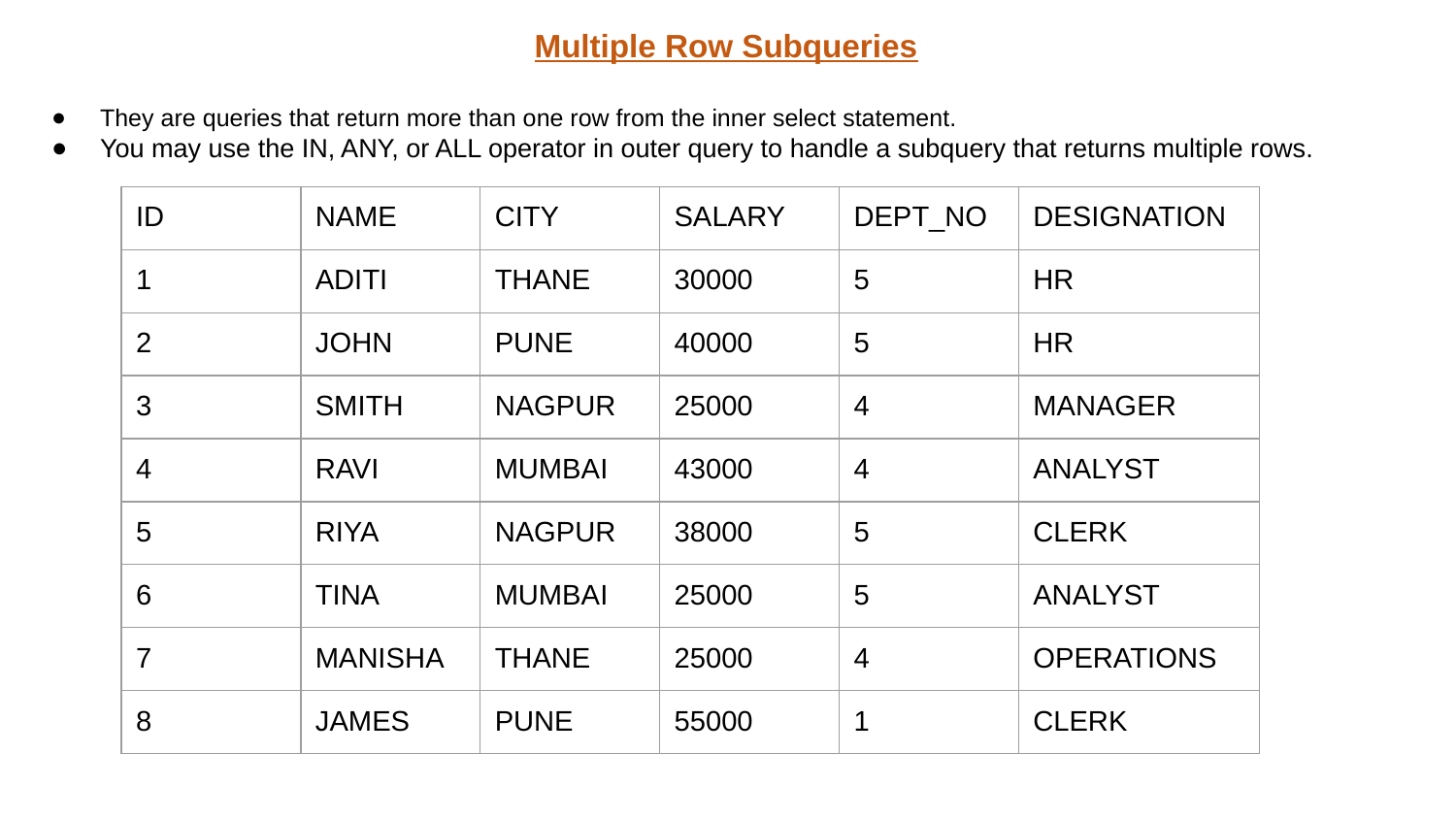

Multiple Row Subqueries
They are queries that return more than one row from the inner select statement.
You may use the IN, ANY, or ALL operator in outer query to handle a subquery that returns multiple rows.
| ID | NAME | CITY | SALARY | DEPT\_NO | DESIGNATION |
| --- | --- | --- | --- | --- | --- |
| 1 | ADITI | THANE | 30000 | 5 | HR |
| 2 | JOHN | PUNE | 40000 | 5 | HR |
| 3 | SMITH | NAGPUR | 25000 | 4 | MANAGER |
| 4 | RAVI | MUMBAI | 43000 | 4 | ANALYST |
| 5 | RIYA | NAGPUR | 38000 | 5 | CLERK |
| 6 | TINA | MUMBAI | 25000 | 5 | ANALYST |
| 7 | MANISHA | THANE | 25000 | 4 | OPERATIONS |
| 8 | JAMES | PUNE | 55000 | 1 | CLERK |